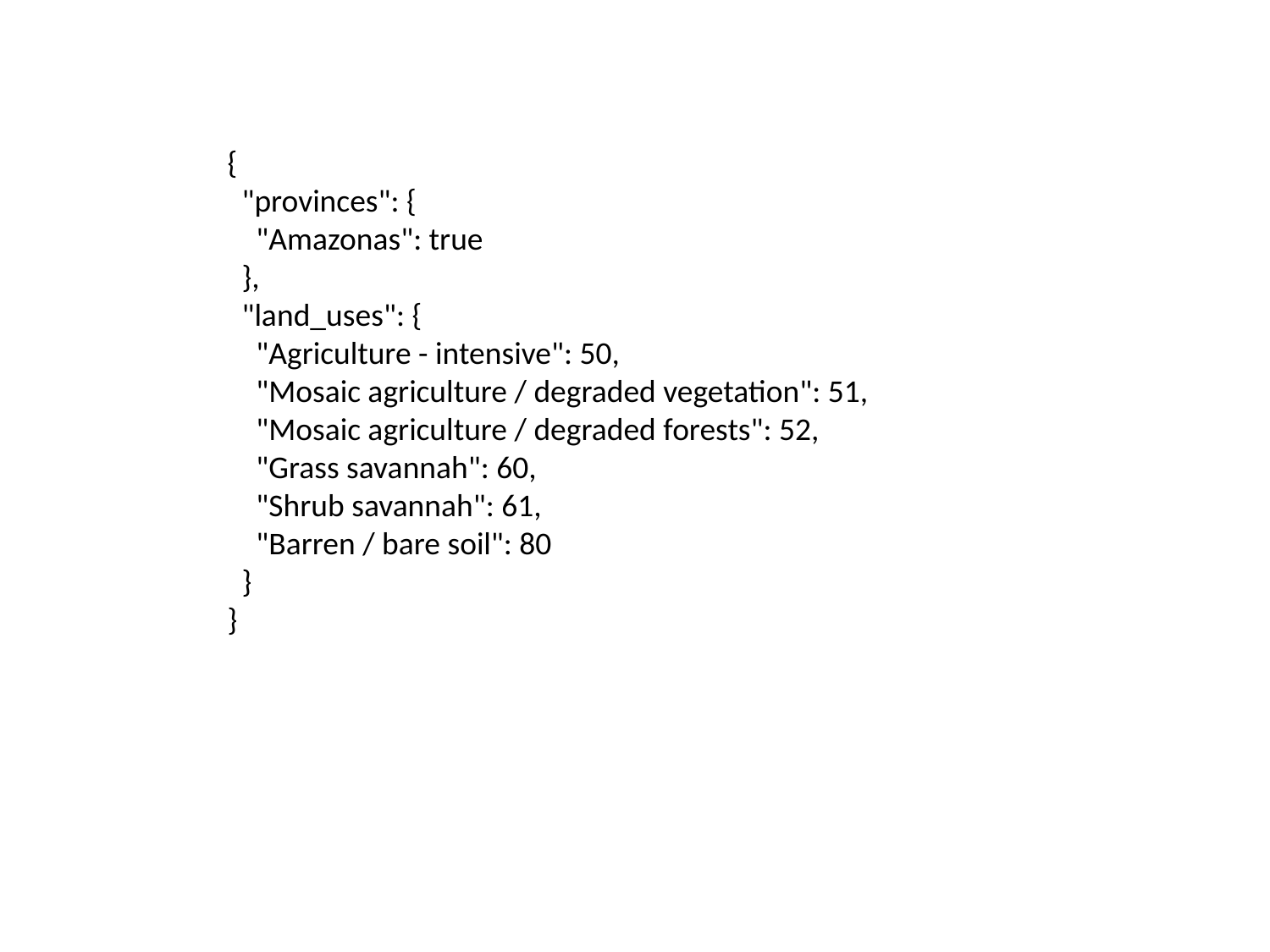

{
  "provinces": {
    "Amazonas": true
  },
  "land_uses": {
    "Agriculture - intensive": 50,
    "Mosaic agriculture / degraded vegetation": 51,
    "Mosaic agriculture / degraded forests": 52,
    "Grass savannah": 60,
    "Shrub savannah": 61,
    "Barren / bare soil": 80
  }
}